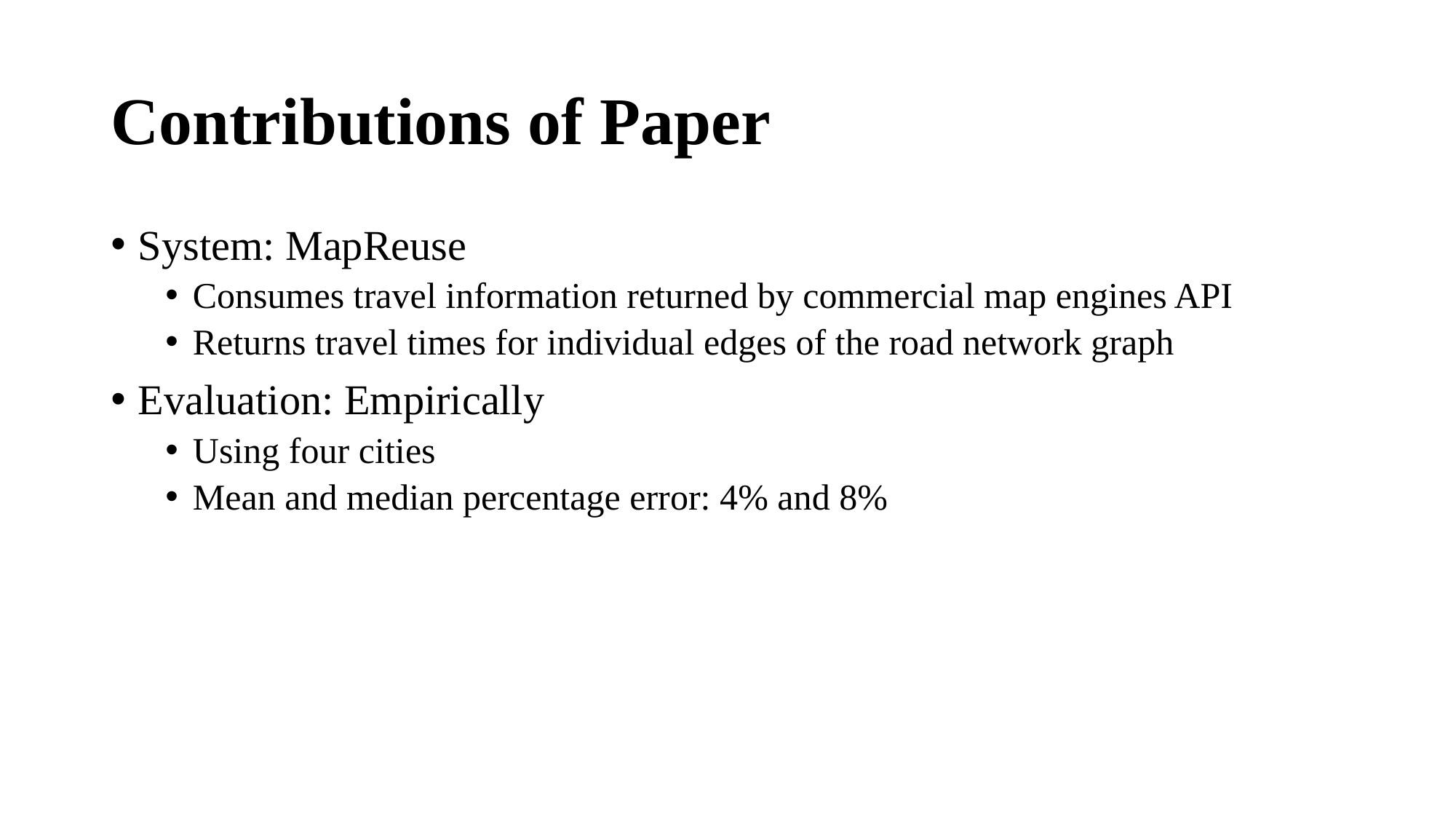

# Contributions of Paper
System: MapReuse
Consumes travel information returned by commercial map engines API
Returns travel times for individual edges of the road network graph
Evaluation: Empirically
Using four cities
Mean and median percentage error: 4% and 8%